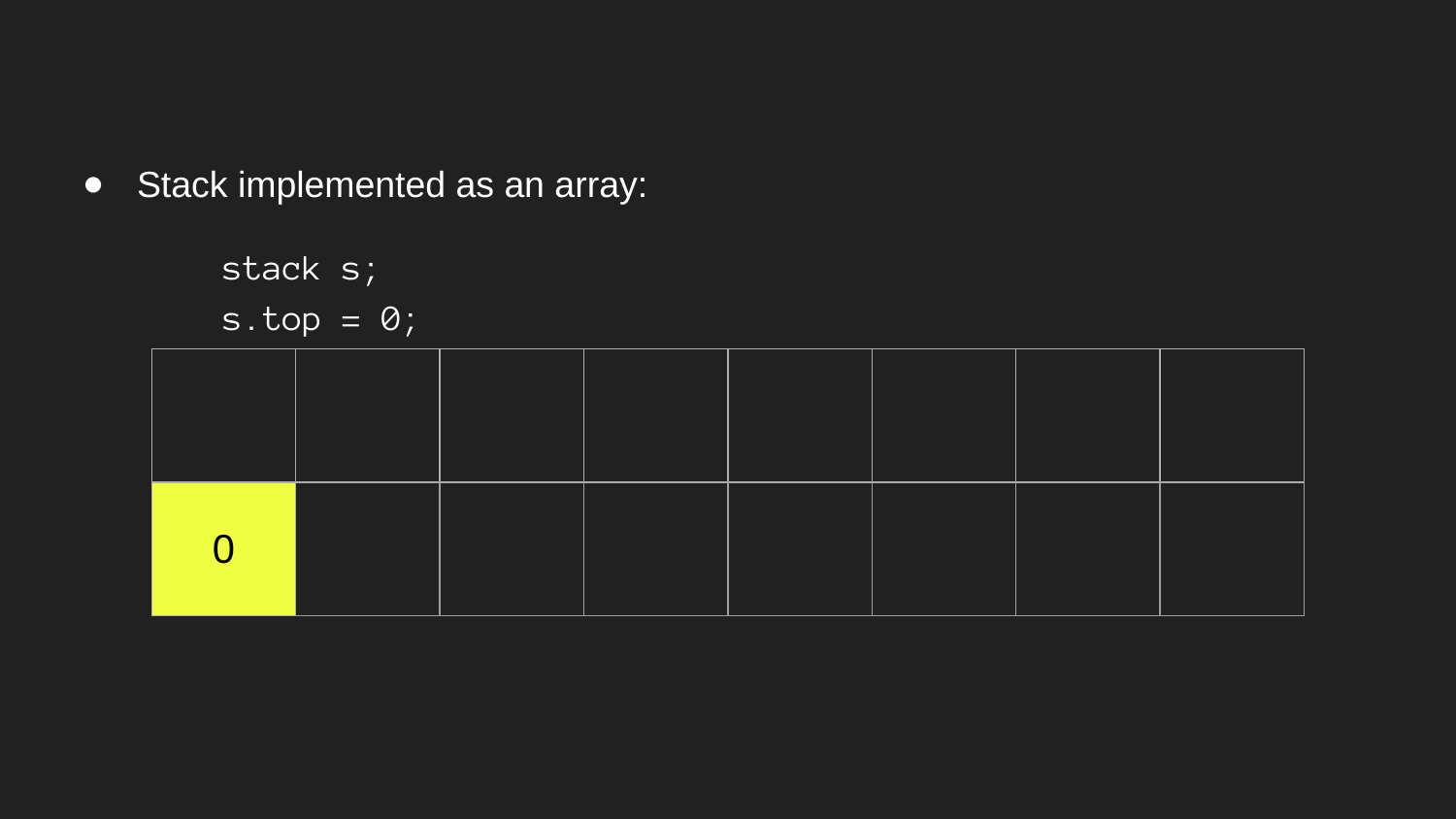

Stack implemented as an array:
        stack s;
        s.top = 0;

|  |  |  |  |  |  |  |  |
| --- | --- | --- | --- | --- | --- | --- | --- |
| 0 |  |  |  |  |  |  |  |